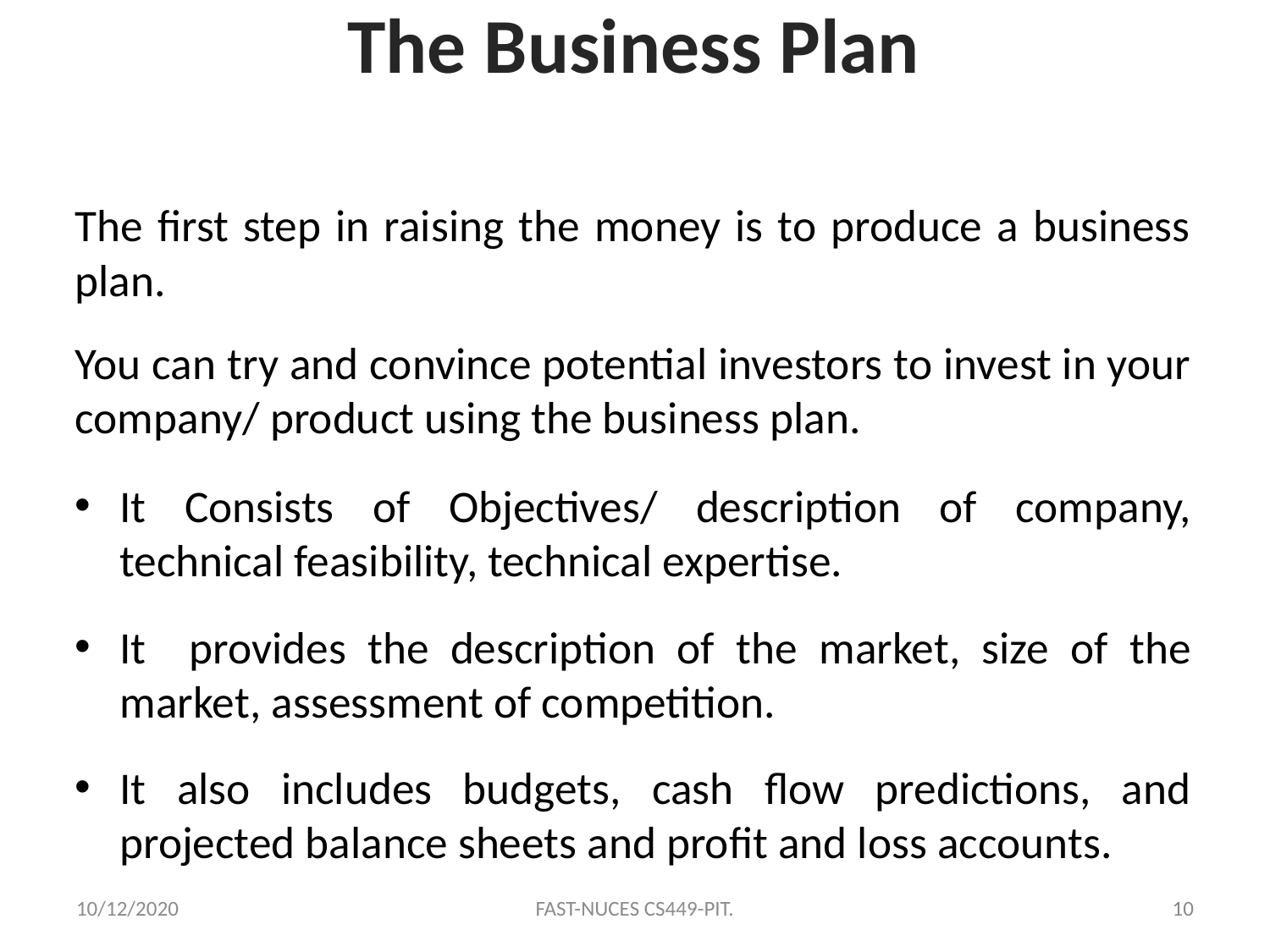

# The Business Plan
The first step in raising the money is to produce a business plan.

You can try and convince potential investors to invest in your company/ product using the business plan.

It Consists of Objectives/ description of company, technical feasibility, technical expertise.

It  provides the description of the market, size of the market, assessment of competition.

It also includes budgets, cash flow predictions, and projected balance sheets and profit and loss accounts.
10/12/2020
FAST-NUCES CS449-PIT.
10